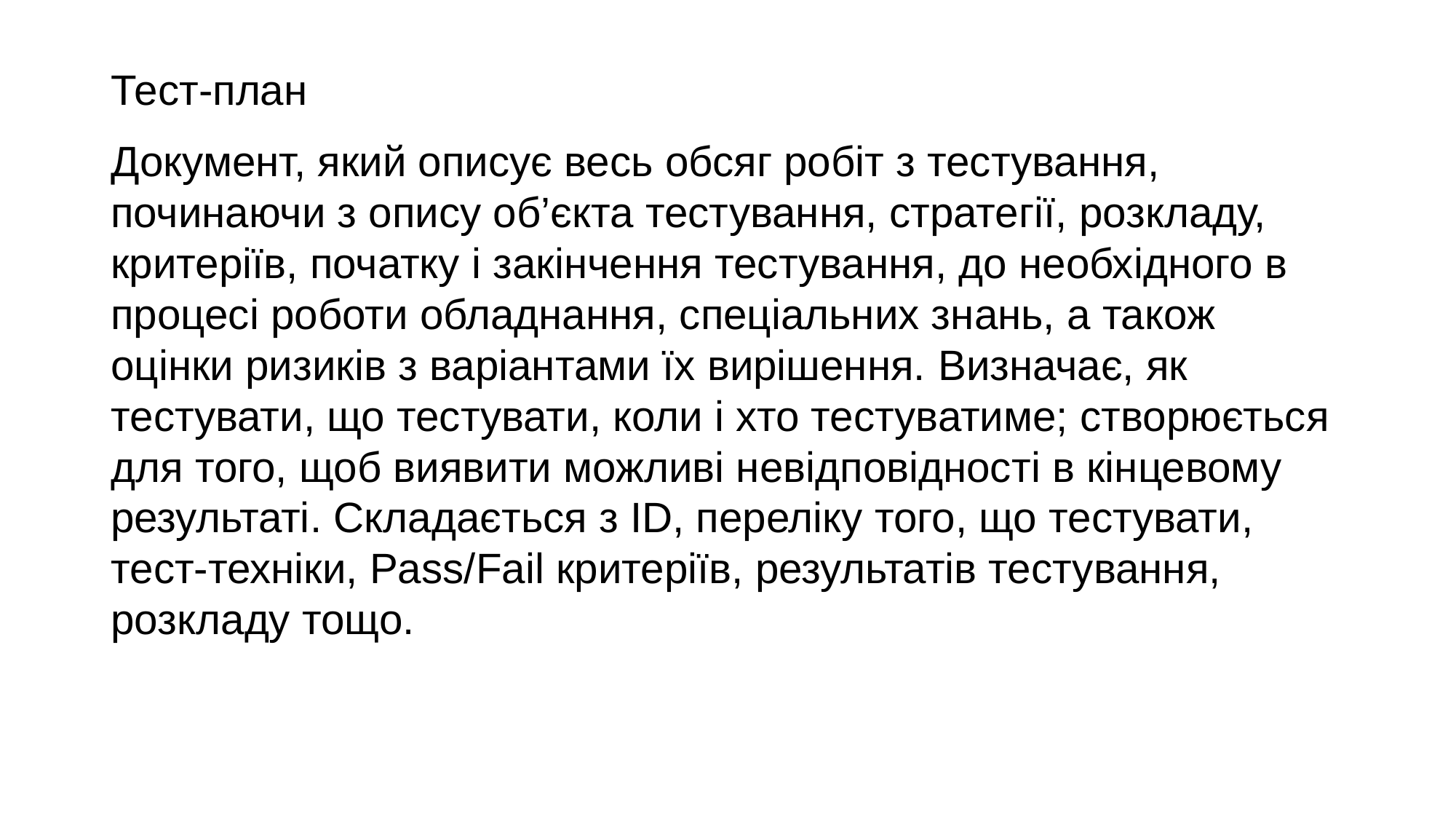

# Тест-план
Документ, який описує весь обсяг робіт з тестування, починаючи з опису об’єкта тестування, стратегії, розкладу, критеріїв, початку і закінчення тестування, до необхідного в процесі роботи обладнання, спеціальних знань, а також оцінки ризиків з варіантами їх вирішення. Визначає, як тестувати, що тестувати, коли і хто тестуватиме; створюється для того, щоб виявити можливі невідповідності в кінцевому результаті. Складається з ID, переліку того, що тестувати, тест-техніки, Pass/Fail критеріїв, результатів тестування, розкладу тощо.
12